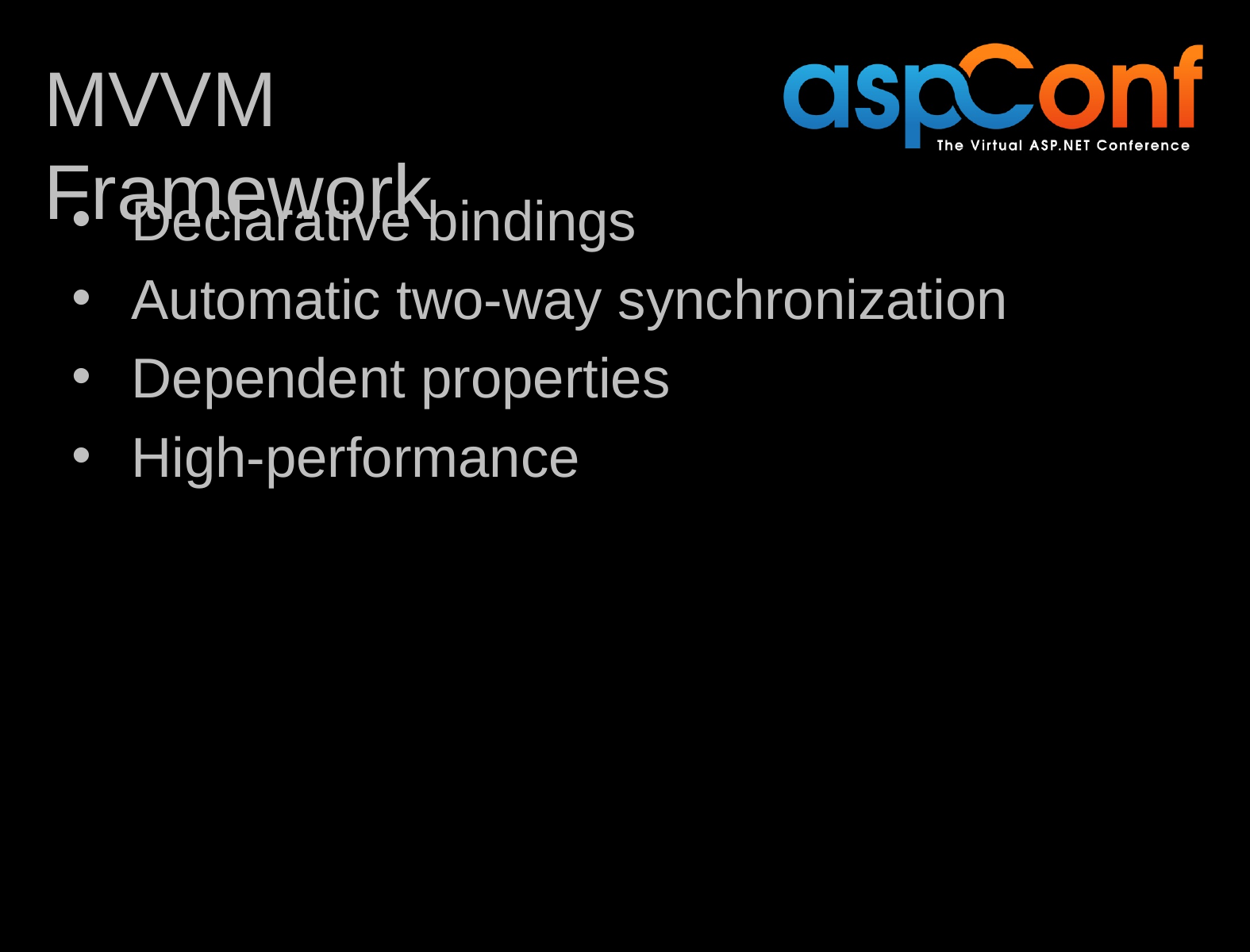

# MVVM Framework
Declarative bindings
Automatic two-way synchronization
Dependent properties
High-performance